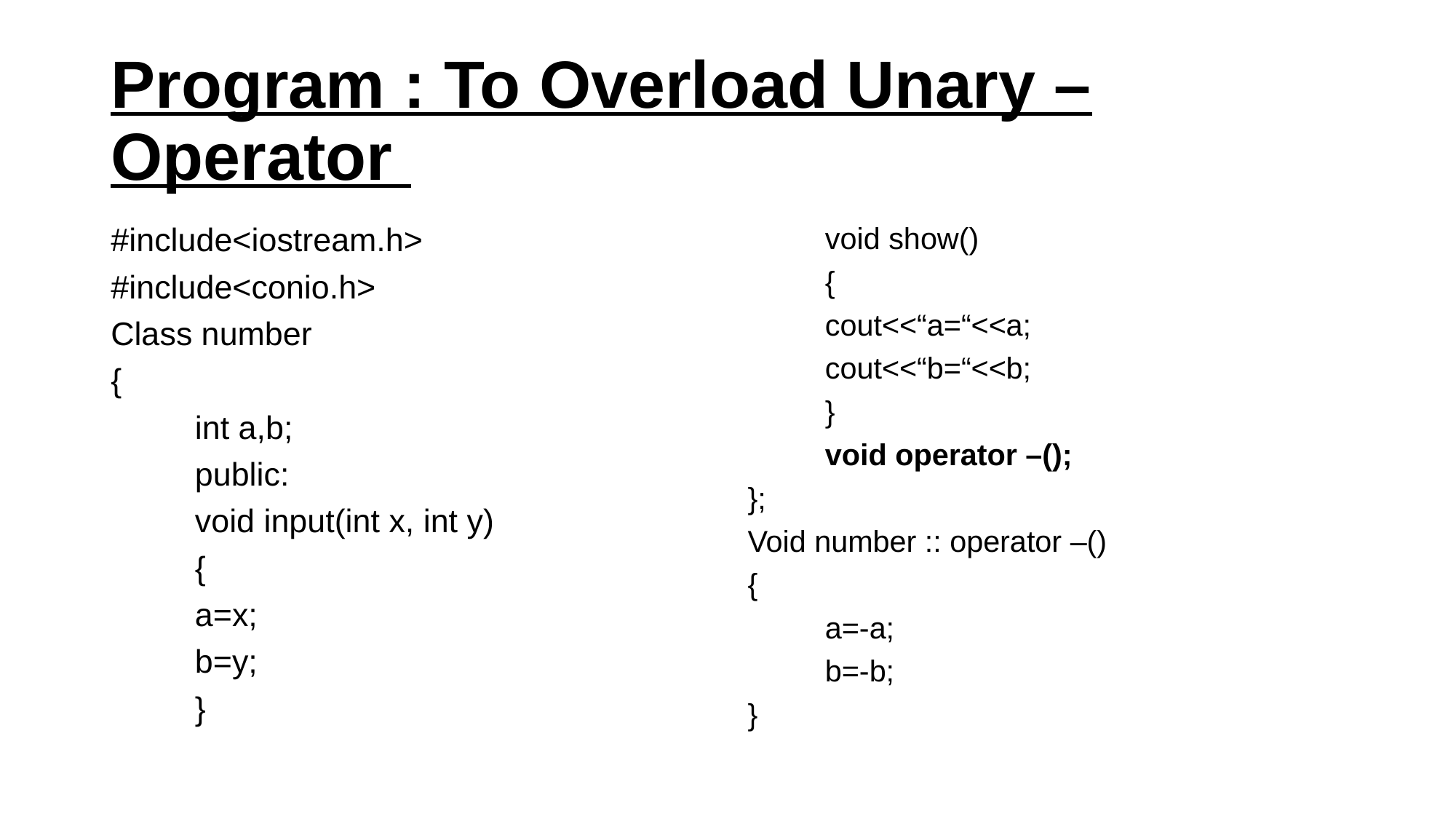

# Program : To Overload Unary – Operator
#include<iostream.h>
#include<conio.h>
Class number
{
	int a,b;
	public:
	void input(int x, int y)
	{
		a=x;
		b=y;
	}

	void show()
	{
		cout<<“a=“<<a;
		cout<<“b=“<<b;
	}
	void operator –();
};
Void number :: operator –()
{
	a=-a;
	b=-b;
}